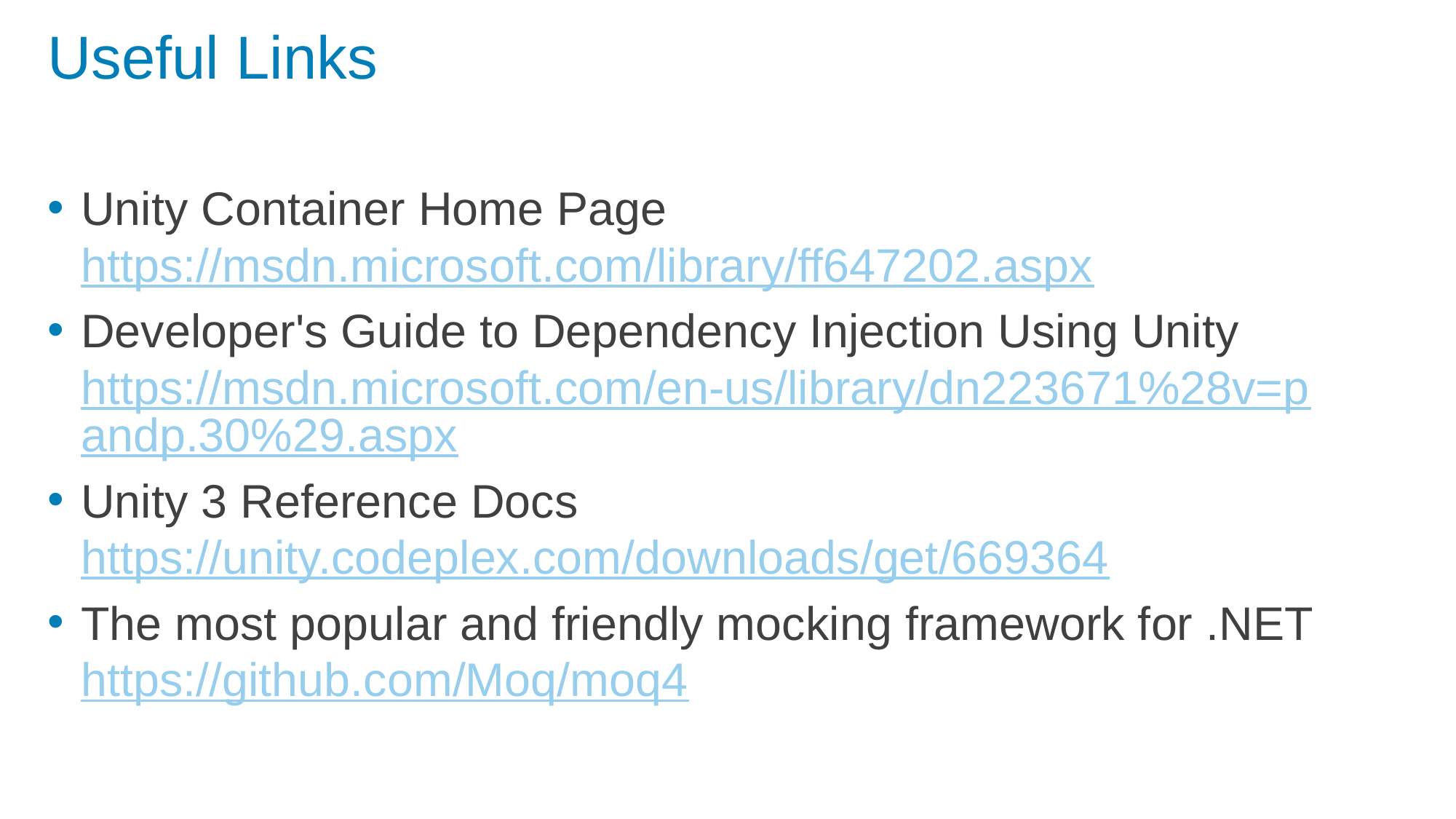

# Useful Links
Unity Container Home Page
https://msdn.microsoft.com/library/ff647202.aspx
Developer's Guide to Dependency Injection Using Unity
https://msdn.microsoft.com/en-us/library/dn223671%28v=pandp.30%29.aspx
Unity 3 Reference Docs
https://unity.codeplex.com/downloads/get/669364
The most popular and friendly mocking framework for .NET
https://github.com/Moq/moq4